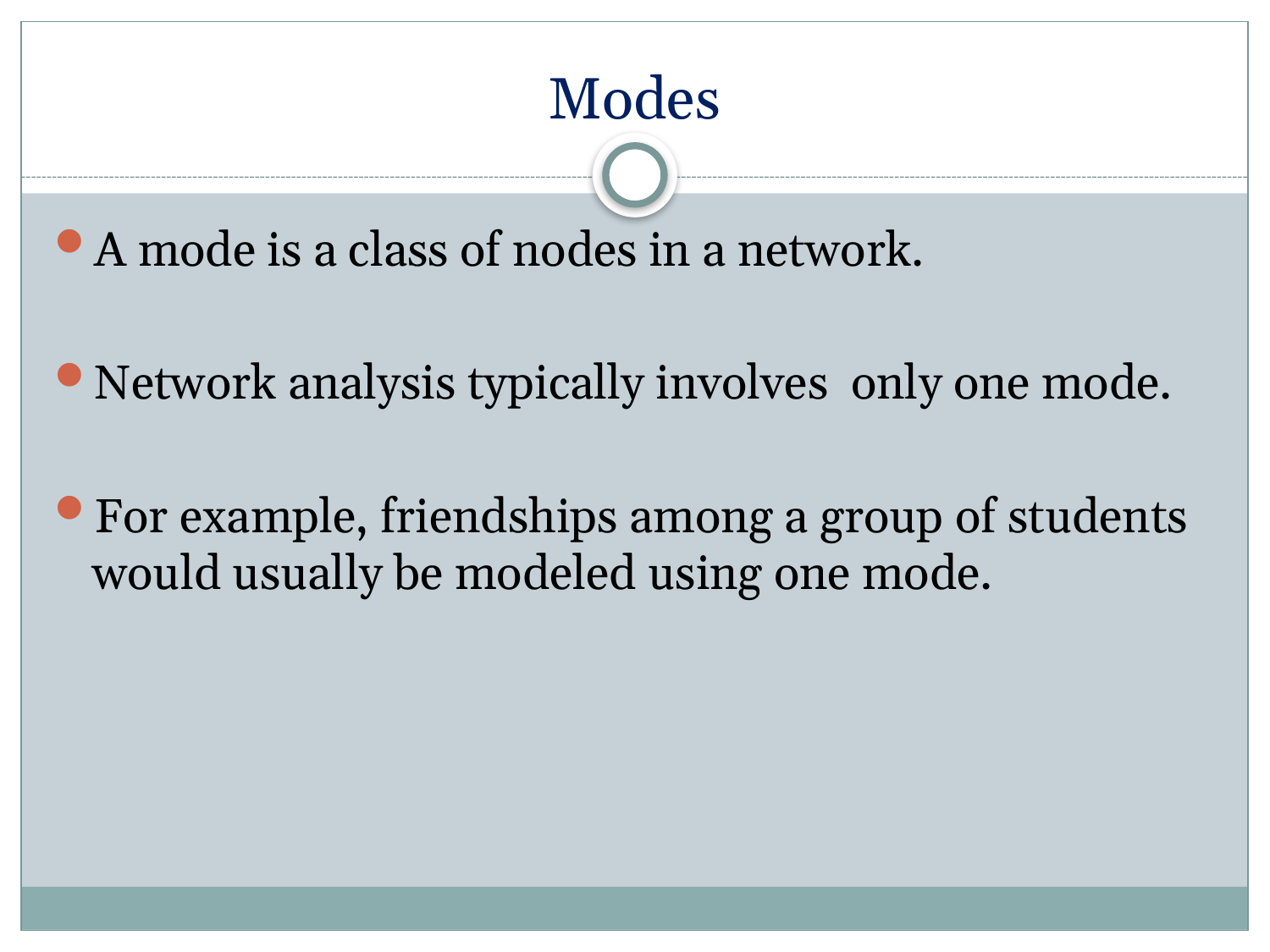

# Modes
A mode is a class of nodes in a network.

Network analysis typically involves  only one mode.

For example, friendships among a group of students would usually be modeled using one mode.